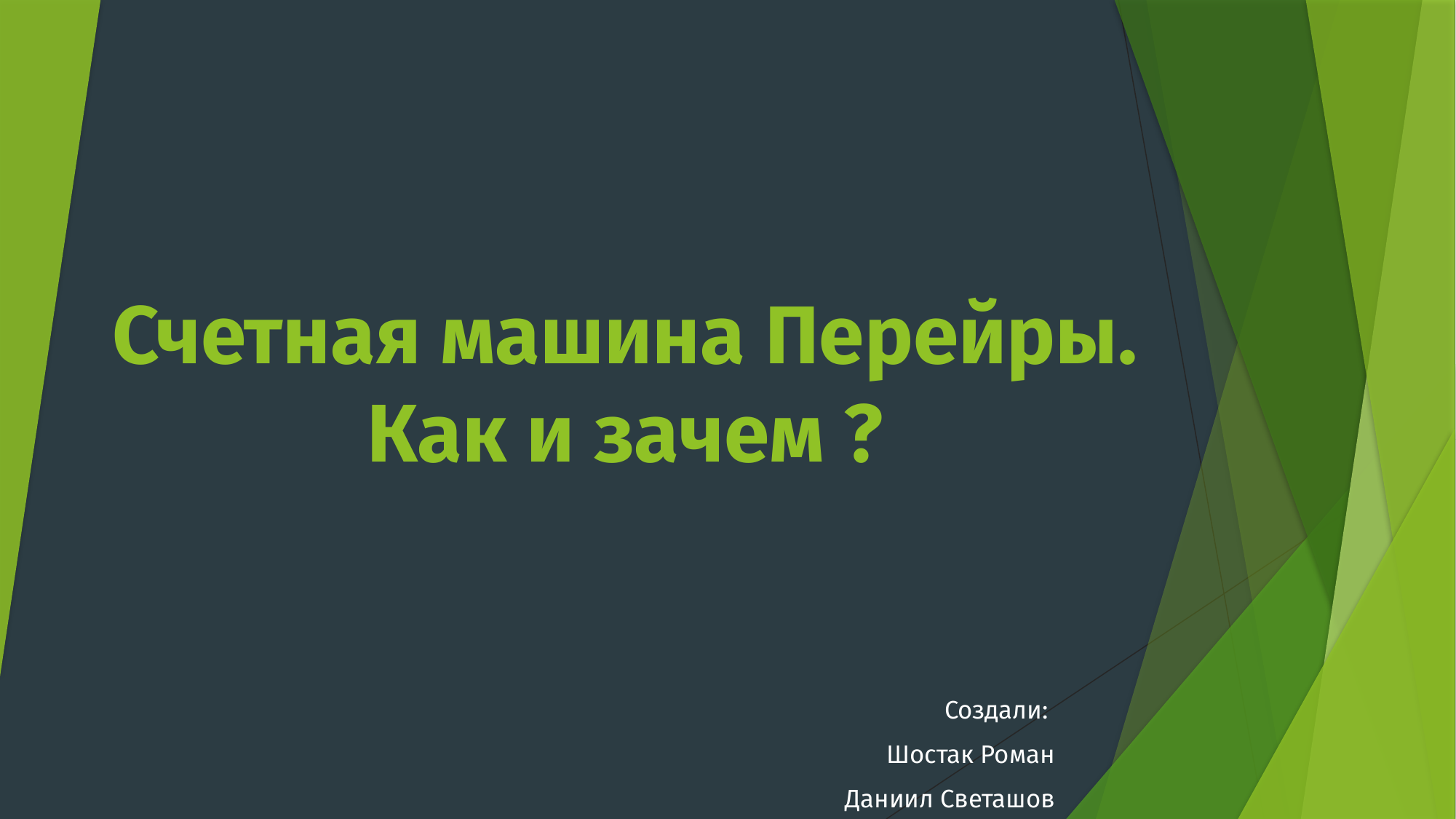

# Счетная машина Перейры. Как и зачем ?
Создали:
Шостак Роман
Даниил Светашов